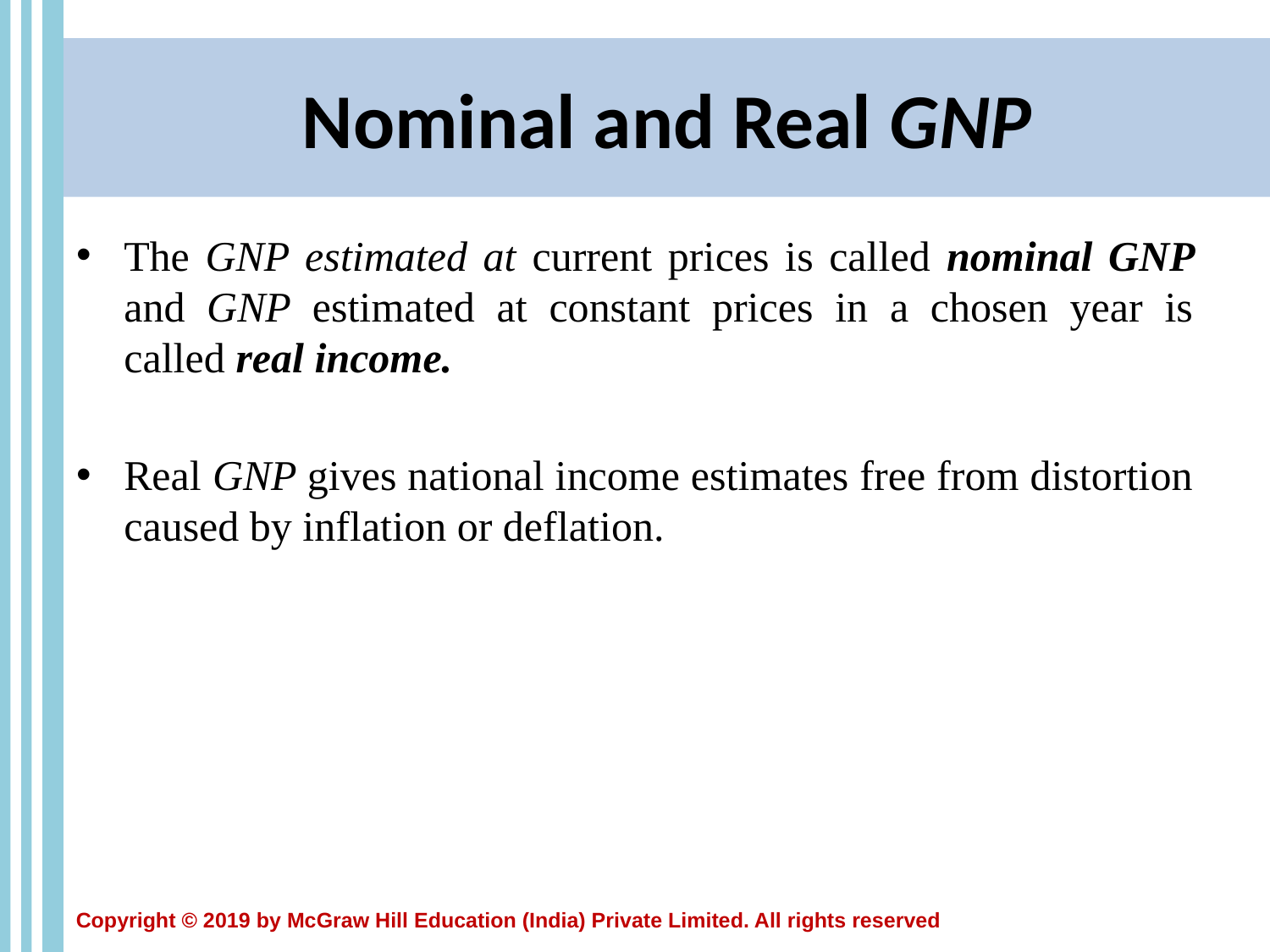

# Nominal and Real GNP
The GNP estimated at current prices is called nominal GNP and GNP estimated at constant prices in a chosen year is called real income.

Real GNP gives national income estimates free from distortion caused by inflation or deflation.